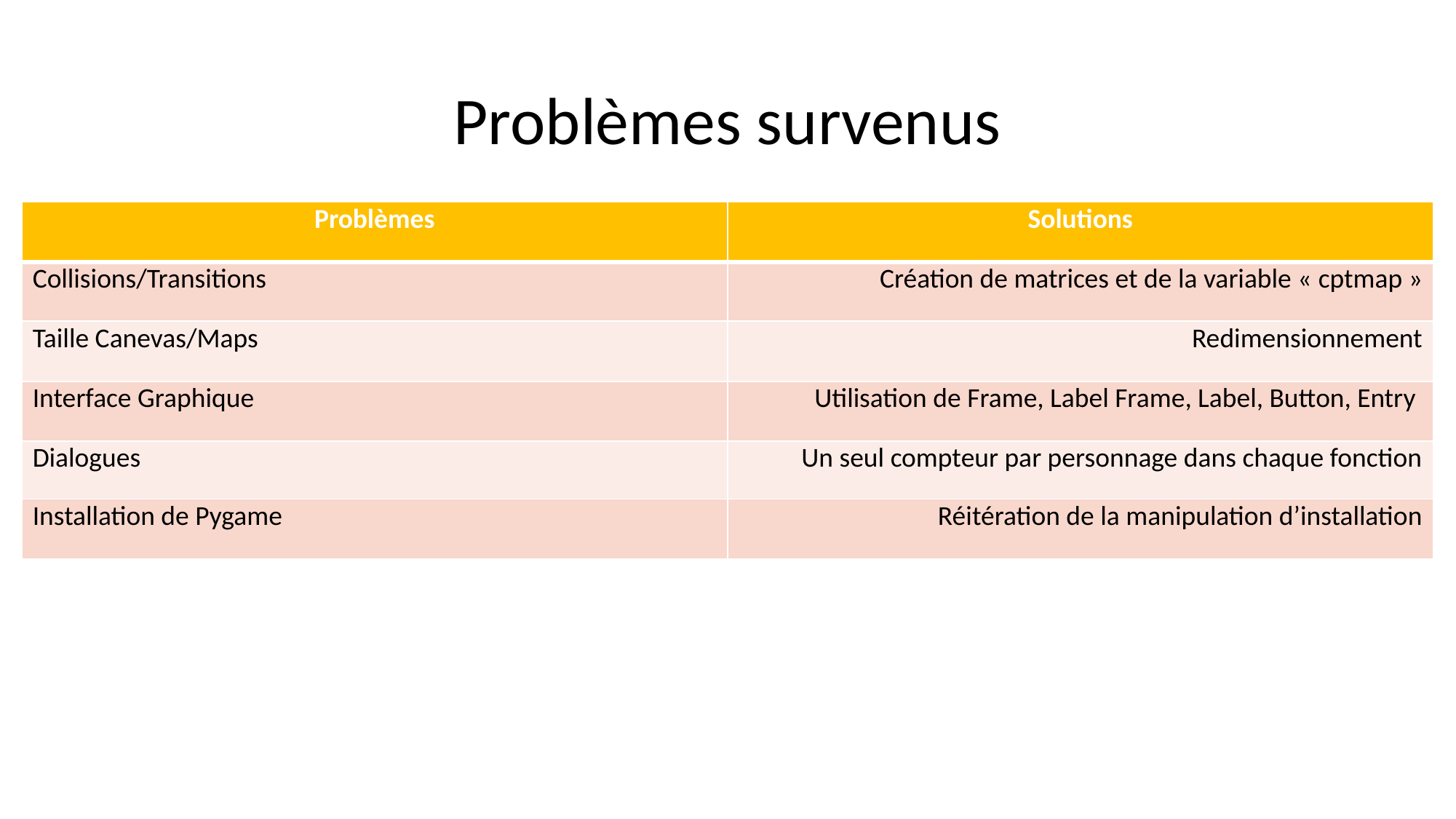

# Problèmes survenus
| Problèmes | Solutions |
| --- | --- |
| Collisions/Transitions | Création de matrices et de la variable « cptmap » |
| Taille Canevas/Maps | Redimensionnement |
| Interface Graphique | Utilisation de Frame, Label Frame, Label, Button, Entry |
| Dialogues | Un seul compteur par personnage dans chaque fonction |
| Installation de Pygame | Réitération de la manipulation d’installation |